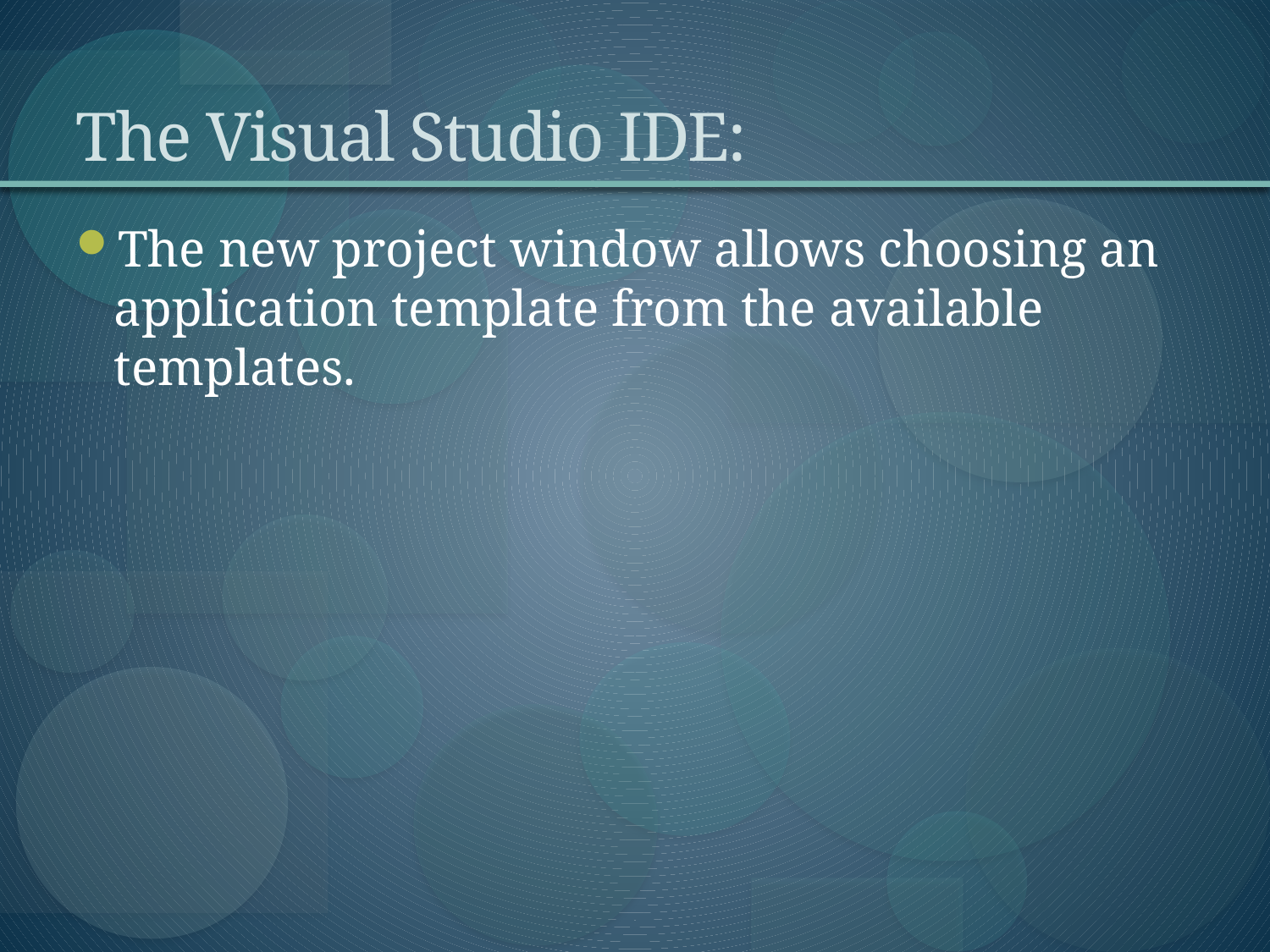

# The Visual Studio IDE:
The new project window allows choosing an application template from the available templates.